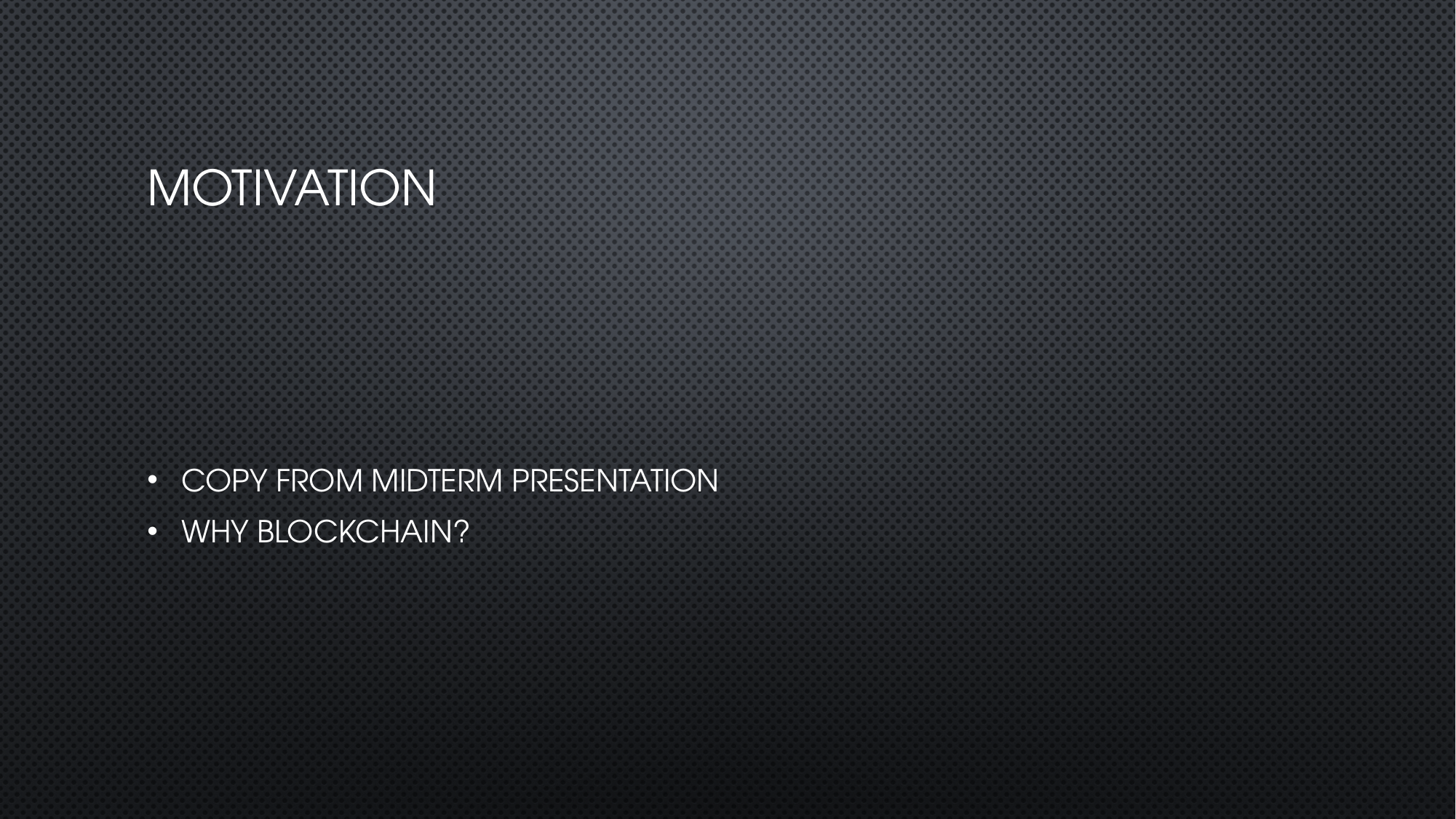

# Motivation
Copy from midterm presentation
Why Blockchain?